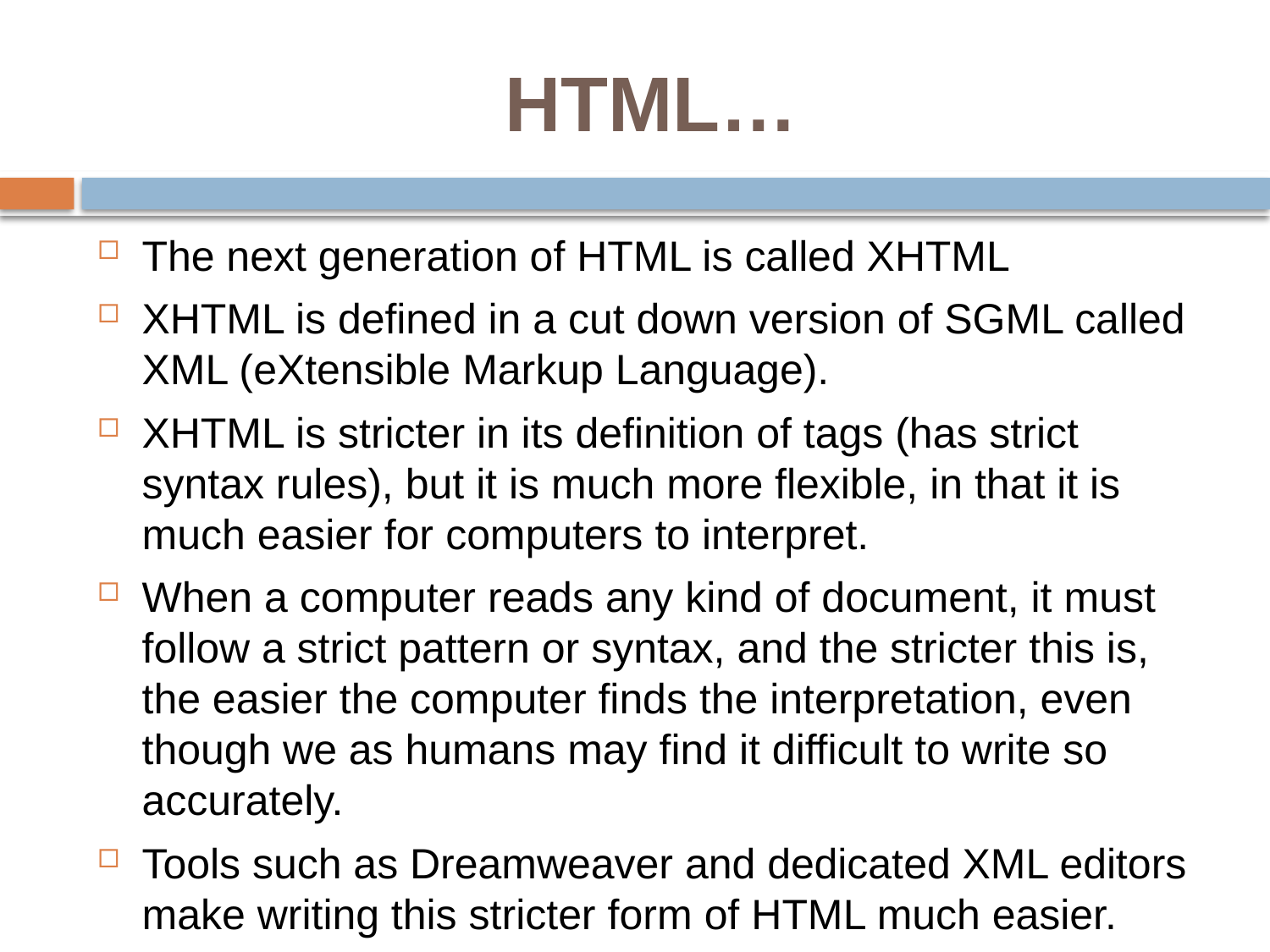

# HTML…
The next generation of HTML is called XHTML
XHTML is defined in a cut down version of SGML called XML (eXtensible Markup Language).
XHTML is stricter in its definition of tags (has strict syntax rules), but it is much more flexible, in that it is much easier for computers to interpret.
When a computer reads any kind of document, it must follow a strict pattern or syntax, and the stricter this is, the easier the computer finds the interpretation, even though we as humans may find it difficult to write so accurately.
Tools such as Dreamweaver and dedicated XML editors make writing this stricter form of HTML much easier.